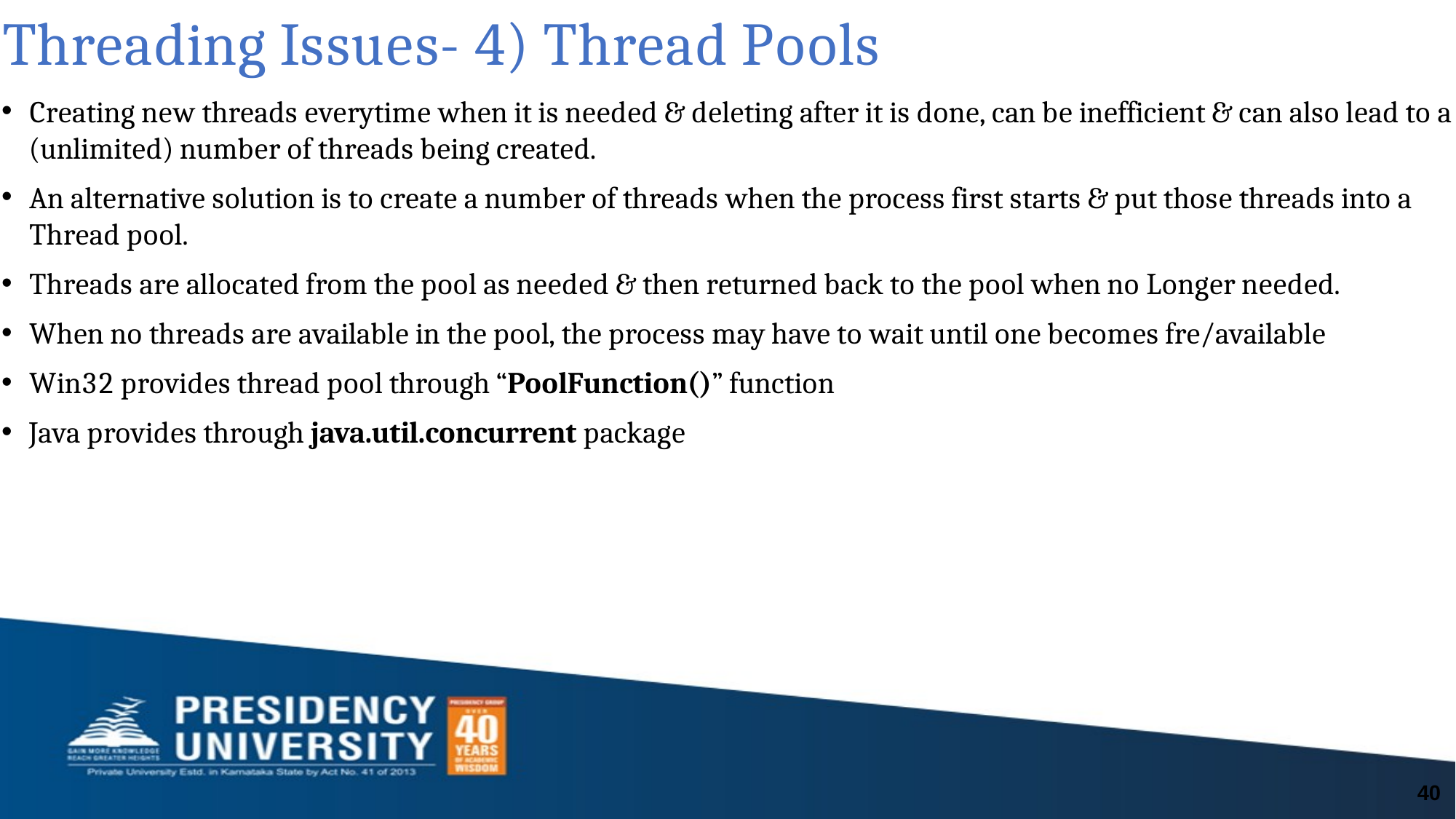

# Threading Issues- 4) Thread Pools
Creating new threads everytime when it is needed & deleting after it is done, can be inefficient & can also lead to a (unlimited) number of threads being created.
An alternative solution is to create a number of threads when the process first starts & put those threads into a Thread pool.
Threads are allocated from the pool as needed & then returned back to the pool when no Longer needed.
When no threads are available in the pool, the process may have to wait until one becomes fre/available
Win32 provides thread pool through “PoolFunction()” function
Java provides through java.util.concurrent package
40